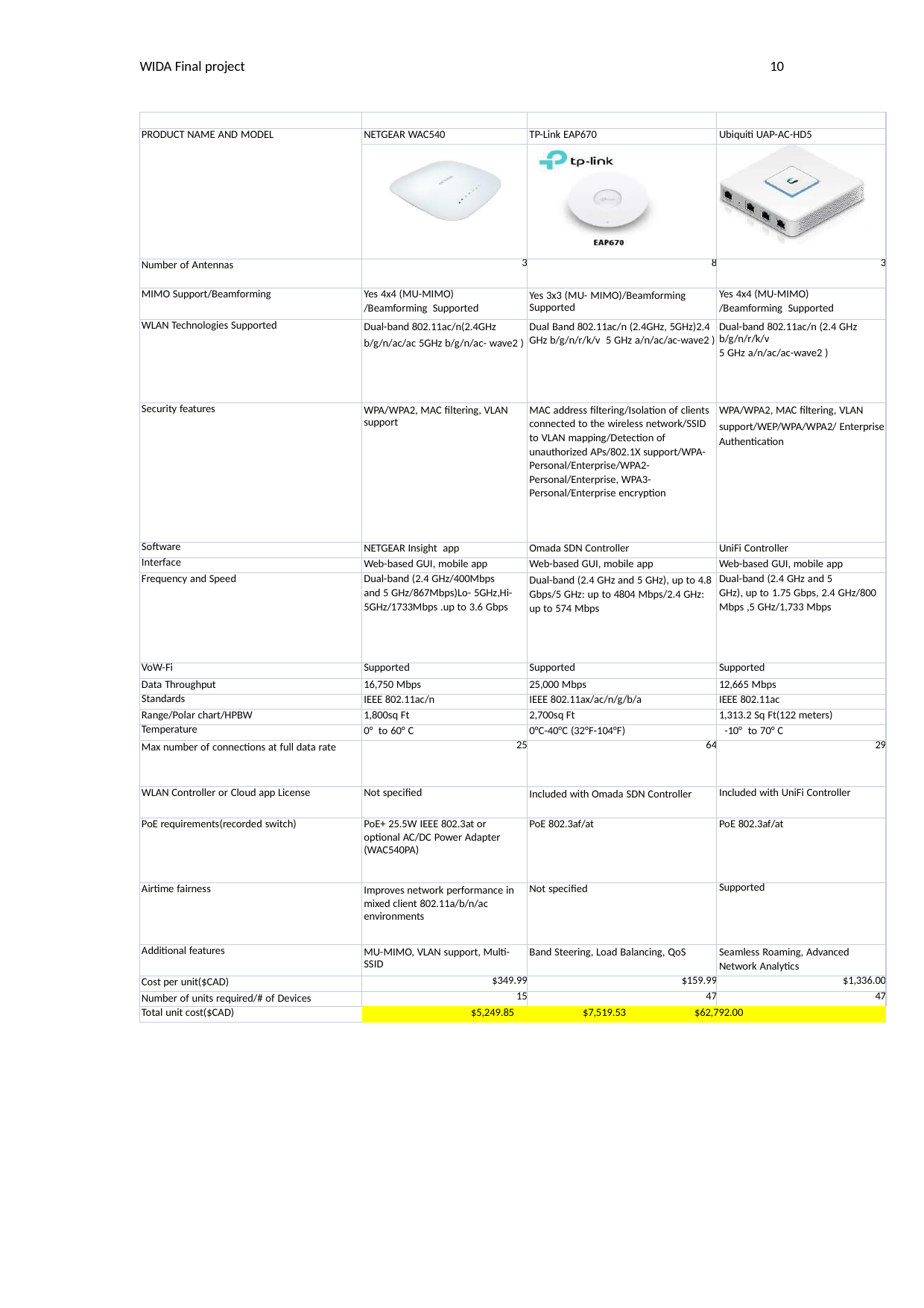

WIDA Final project
10
|  |  |  |  |
| --- | --- | --- | --- |
| PRODUCT NAME AND MODEL | NETGEAR WAC540 | TP-Link EAP670 | Ubiquiti UAP-AC-HD5 |
|  |  |  |  |
| Number of Antennas | 3 | 8 | 3 |
| MIMO Support/Beamforming | Yes 4x4 (MU-MIMO) /Beamforming Supported | Yes 3x3 (MU- MIMO)/Beamforming Supported | Yes 4x4 (MU-MIMO) /Beamforming Supported |
| WLAN Technologies Supported | Dual-band 802.11ac/n(2.4GHz b/g/n/ac/ac 5GHz b/g/n/ac- wave2 ) | Dual Band 802.11ac/n (2.4GHz, 5GHz)2.4 GHz b/g/n/r/k/v 5 GHz a/n/ac/ac-wave2 ) | Dual-band 802.11ac/n (2.4 GHz b/g/n/r/k/v 5 GHz a/n/ac/ac-wave2 ) |
| Security features | WPA/WPA2, MAC filtering, VLAN support | MAC address filtering/Isolation of clients connected to the wireless network/SSID to VLAN mapping/Detection of unauthorized APs/802.1X support/WPA- Personal/Enterprise/WPA2- Personal/Enterprise, WPA3- Personal/Enterprise encryption | WPA/WPA2, MAC filtering, VLAN support/WEP/WPA/WPA2/ Enterprise Authentication |
| Software | NETGEAR Insight app | Omada SDN Controller | UniFi Controller |
| Interface | Web-based GUI, mobile app | Web-based GUI, mobile app | Web-based GUI, mobile app |
| Frequency and Speed | Dual-band (2.4 GHz/400Mbps and 5 GHz/867Mbps)Lo- 5GHz,Hi-5GHz/1733Mbps .up to 3.6 Gbps | Dual-band (2.4 GHz and 5 GHz), up to 4.8 Gbps/5 GHz: up to 4804 Mbps/2.4 GHz: up to 574 Mbps | Dual-band (2.4 GHz and 5 GHz), up to 1.75 Gbps, 2.4 GHz/800 Mbps ,5 GHz/1,733 Mbps |
| VoW-Fi | Supported | Supported | Supported |
| Data Throughput | 16,750 Mbps | 25,000 Mbps | 12,665 Mbps |
| Standards | IEEE 802.11ac/n | IEEE 802.11ax/ac/n/g/b/a | IEEE 802.11ac |
| Range/Polar chart/HPBW | 1,800sq Ft | 2,700sq Ft | 1,313.2 Sq Ft(122 meters) |
| Temperature | 0° to 60° C | 0°C-40°C (32°F-104°F) | -10° to 70° C |
| Max number of connections at full data rate | 25 | 64 | 29 |
| WLAN Controller or Cloud app License | Not specified | Included with Omada SDN Controller | Included with UniFi Controller |
| PoE requirements(recorded switch) | PoE+ 25.5W IEEE 802.3at or optional AC/DC Power Adapter (WAC540PA) | PoE 802.3af/at | PoE 802.3af/at |
| Airtime fairness | Improves network performance in mixed client 802.11a/b/n/ac environments | Not specified | Supported |
| Additional features | MU-MIMO, VLAN support, Multi-SSID | Band Steering, Load Balancing, QoS | Seamless Roaming, Advanced Network Analytics |
| Cost per unit($CAD) | $349.99 | $159.99 | $1,336.00 |
| Number of units required/# of Devices | 15 | 47 | 47 |
| Total unit cost($CAD) | $5,249.85 $7,519.53 $62,792.00 |  |  |